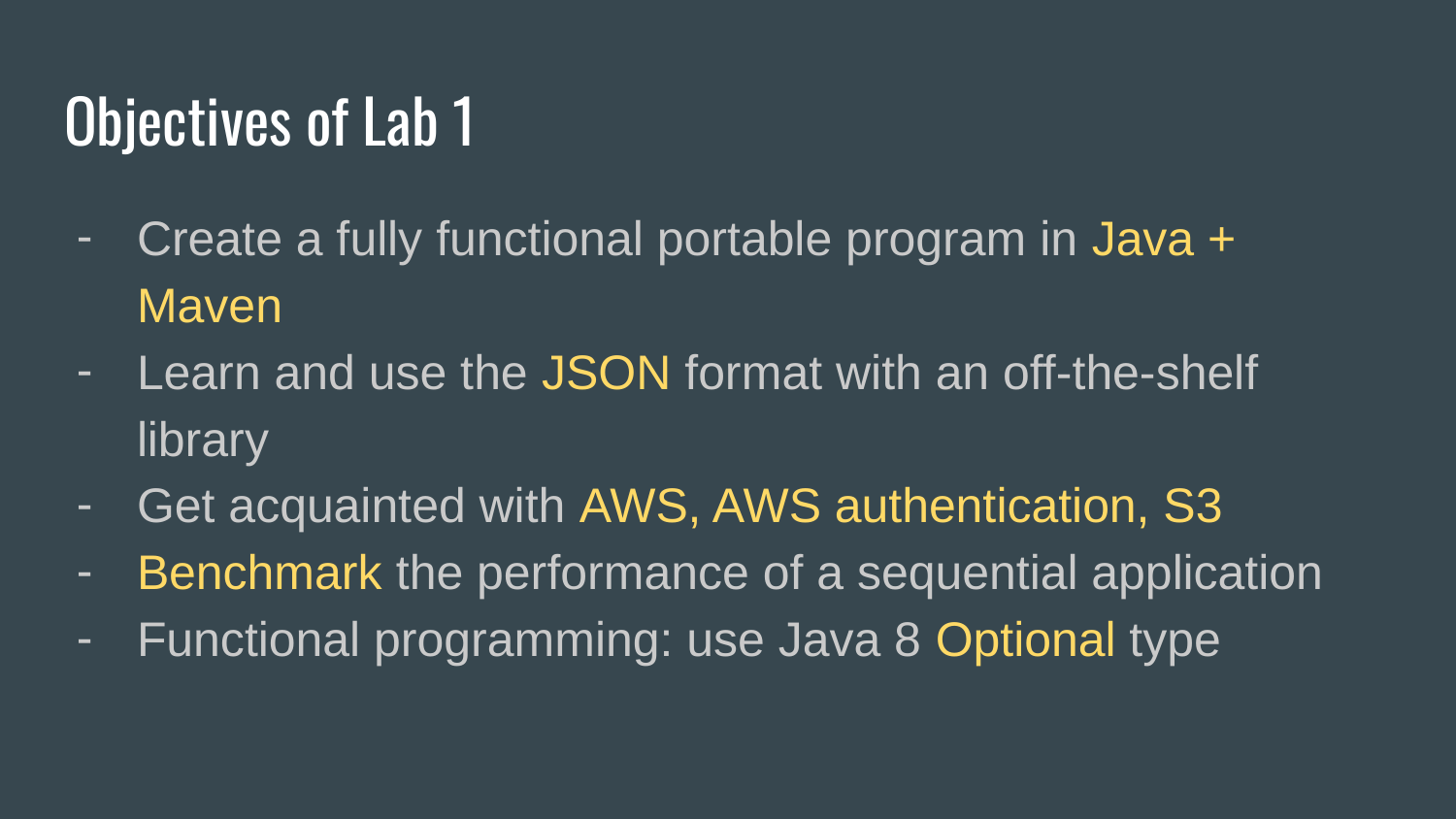

# Objectives of Lab 1
Create a fully functional portable program in Java + Maven
Learn and use the JSON format with an off-the-shelf library
Get acquainted with AWS, AWS authentication, S3
Benchmark the performance of a sequential application
Functional programming: use Java 8 Optional type